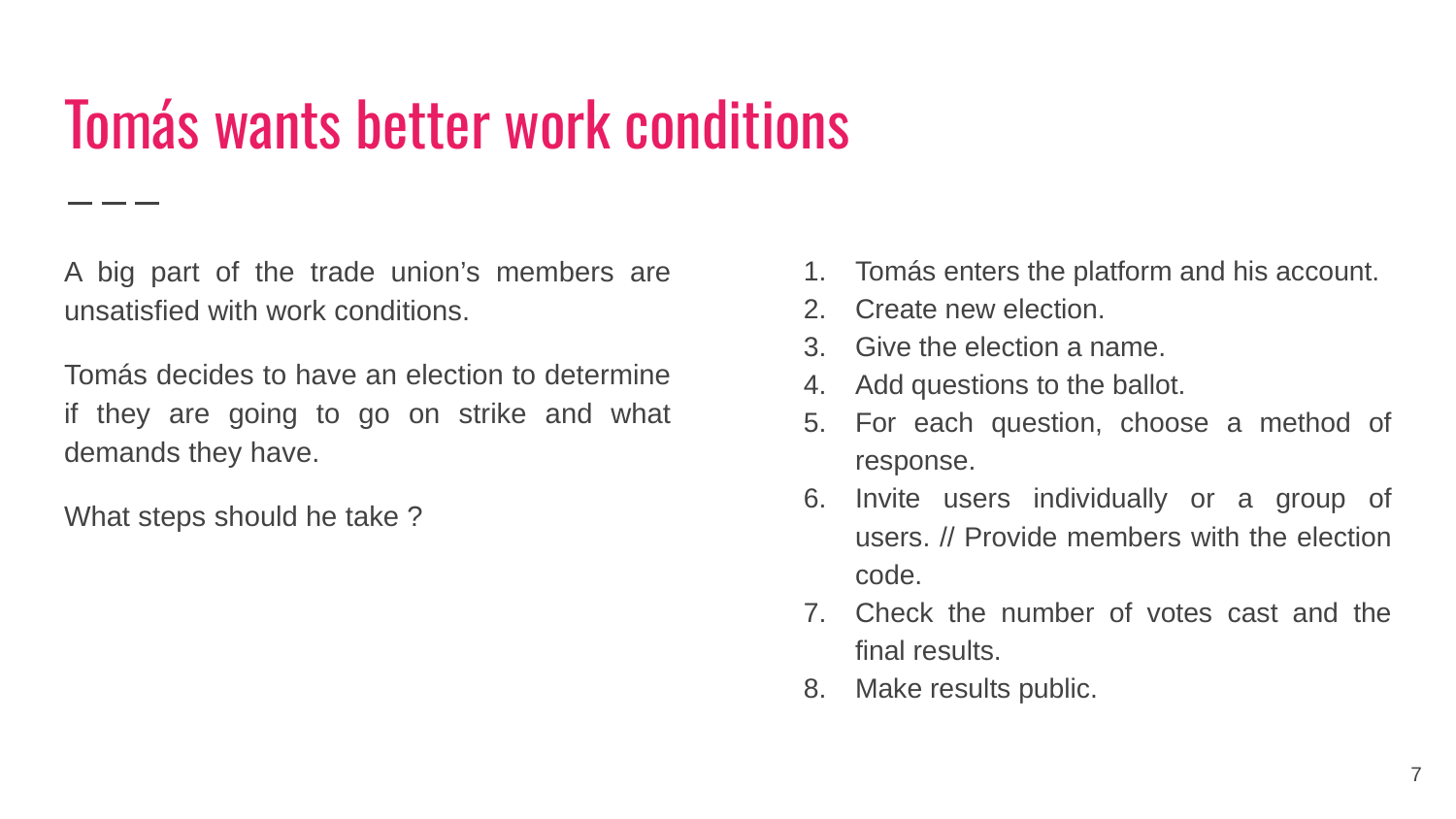

# Tomás wants better work conditions
A big part of the trade union’s members are unsatisfied with work conditions.
Tomás decides to have an election to determine if they are going to go on strike and what demands they have.
What steps should he take ?
Tomás enters the platform and his account.
Create new election.
Give the election a name.
Add questions to the ballot.
For each question, choose a method of response.
Invite users individually or a group of users. // Provide members with the election code.
Check the number of votes cast and the final results.
Make results public.
7